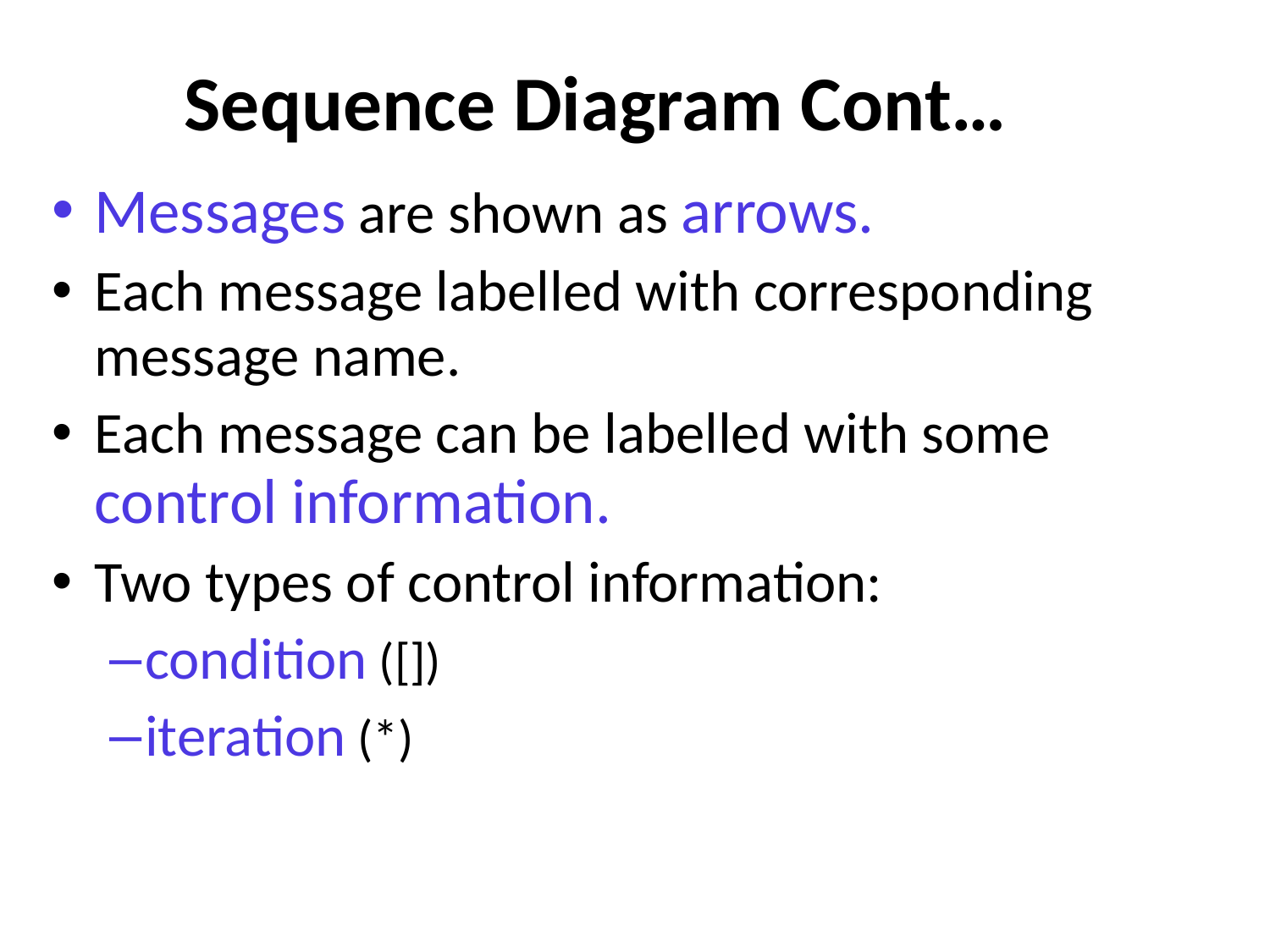

# Sequence Diagram Cont…
Messages are shown as arrows.
Each message labelled with corresponding message name.
Each message can be labelled with some control information.
Two types of control information:
condition ([])‏
iteration (*)‏